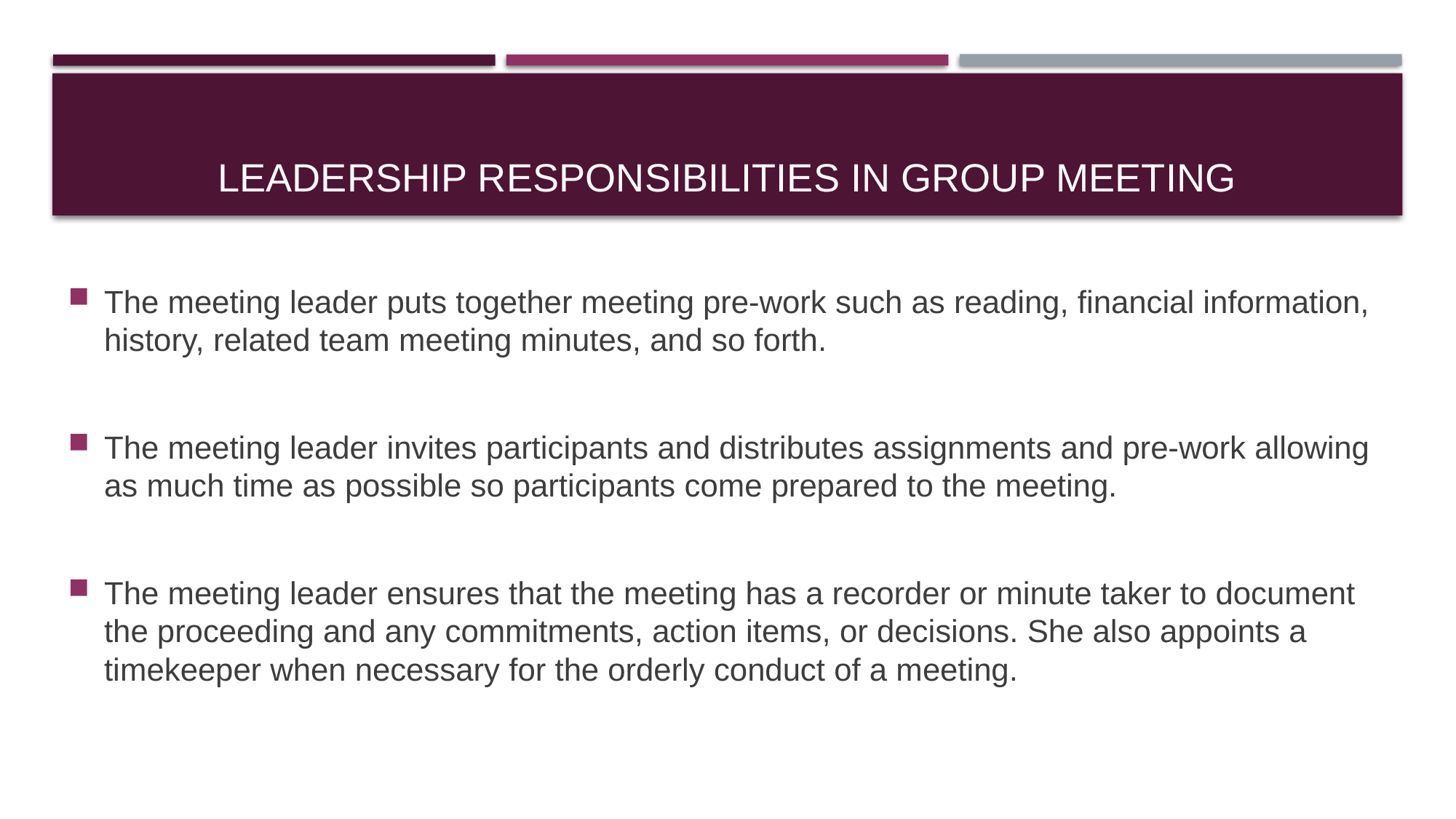

# Leadership responsibilities in group meeting

The meeting leader puts together meeting pre-work such as reading, financial information, history, related team meeting minutes, and so forth.

The meeting leader invites participants and distributes assignments and pre-work allowing as much time as possible so participants come prepared to the meeting.

The meeting leader ensures that the meeting has a recorder or minute taker to document the proceeding and any commitments, action items, or decisions. She also appoints a timekeeper when necessary for the orderly conduct of a meeting.